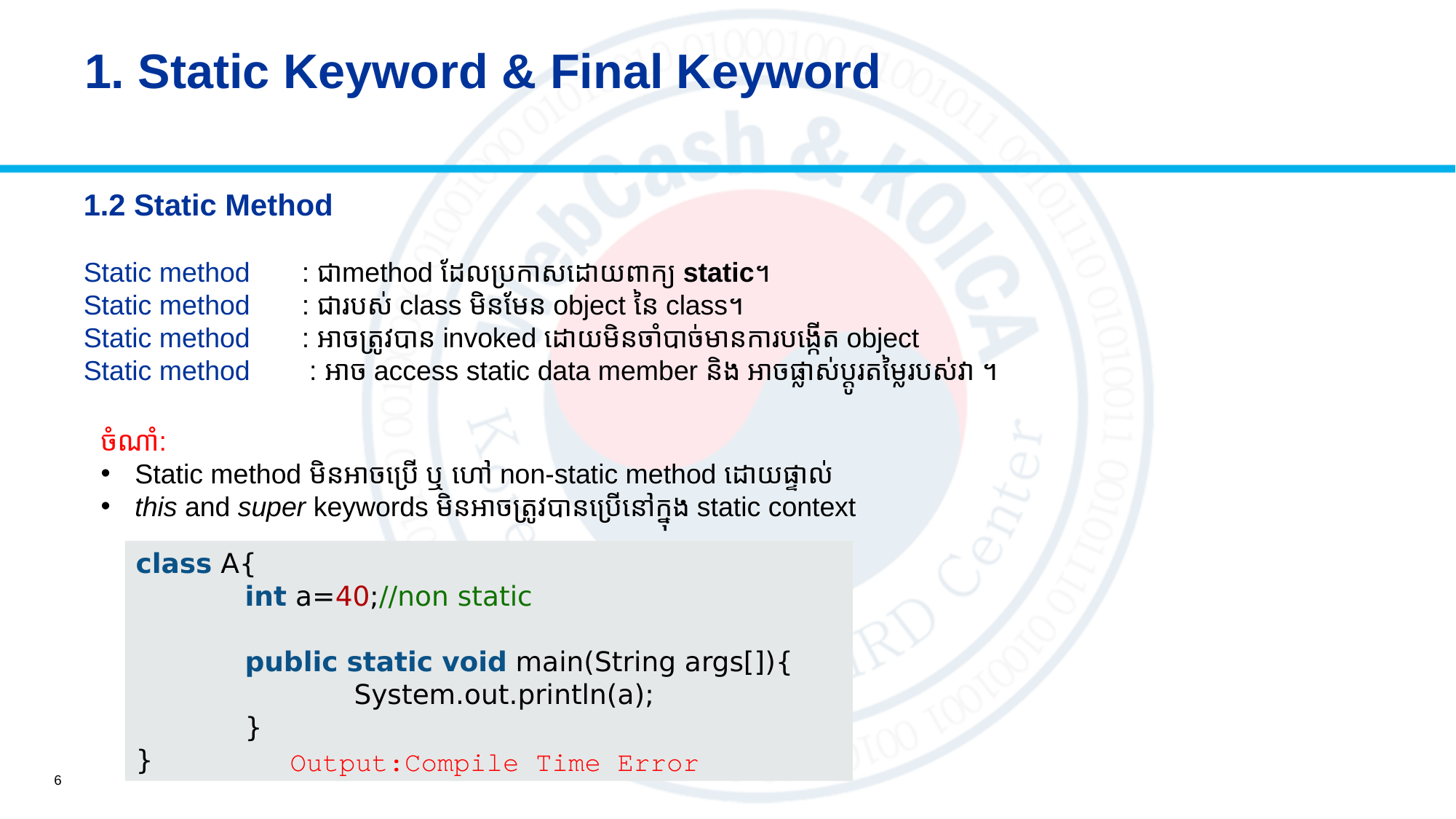

# 1. Static Keyword & Final Keyword
1.2 Static Method

Static method 	: ជាmethod ដែល​ប្រកាស​ដោយ​ពាក្យ​ static។
Static method 	: ជារបស់ class ​មិន​មែន object នៃ class។
Static method 	: អាចត្រូវបាន invoked ដោយមិនចាំបាច់មានការបង្កើត object
Static method	 : អាច access static data member និង អាចផ្លាស់ប្តូរតម្លៃរបស់វា ។
ចំ​ណាំ:
Static method មិនអាចប្រើ​ ឬ ហៅ​ non-static method ដោយផ្ទាល់
this and super keywords មិនអាចត្រូវបានប្រើនៅក្នុង​​ static context
class A{
 	int a=40;//non static

 	public static void main(String args[]){
  		System.out.println(a);
 	}
}
Output:Compile Time Error
6